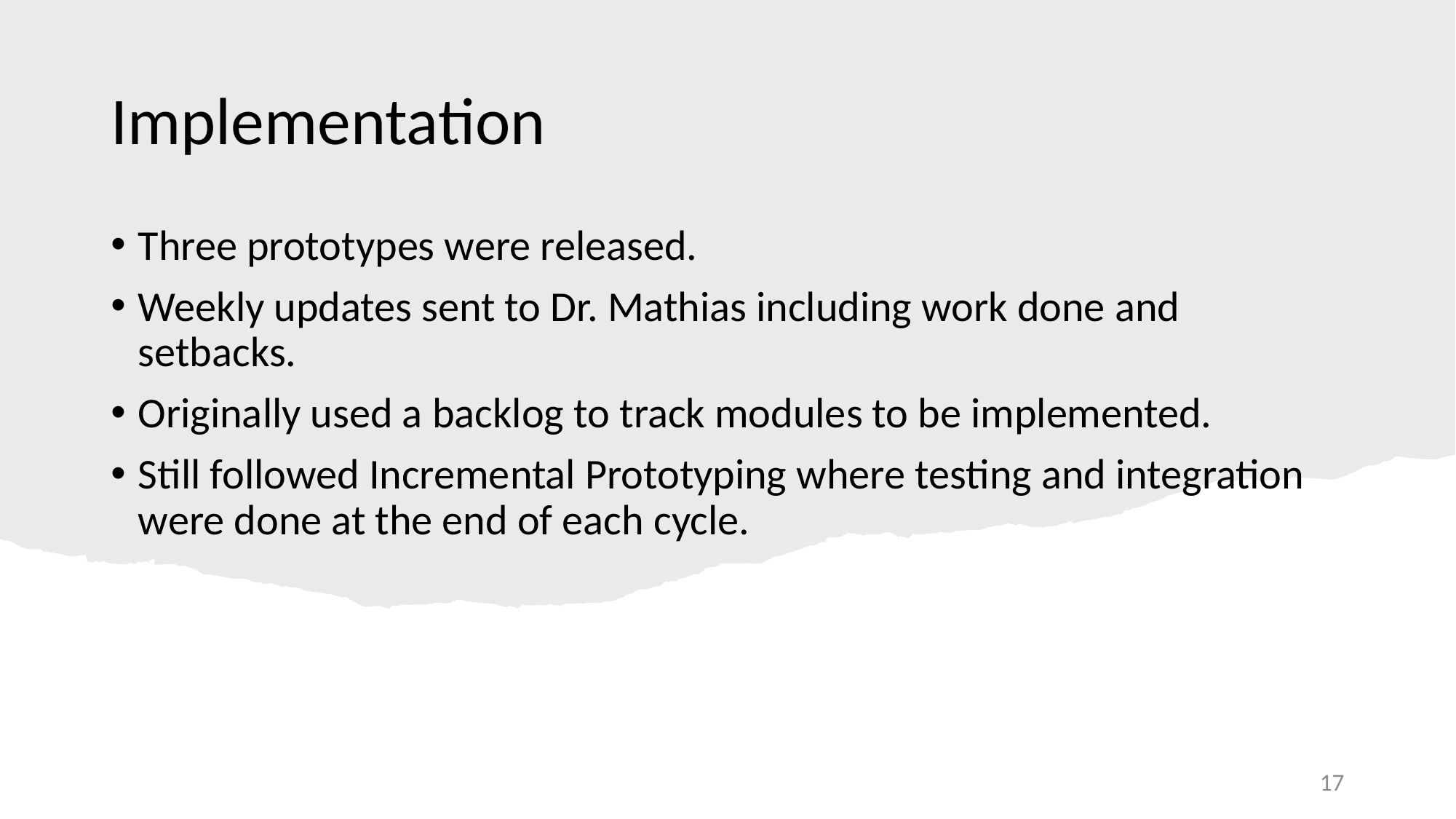

# Implementation
Three prototypes were released.
Weekly updates sent to Dr. Mathias including work done and setbacks.
Originally used a backlog to track modules to be implemented.
Still followed Incremental Prototyping where testing and integration were done at the end of each cycle.
17